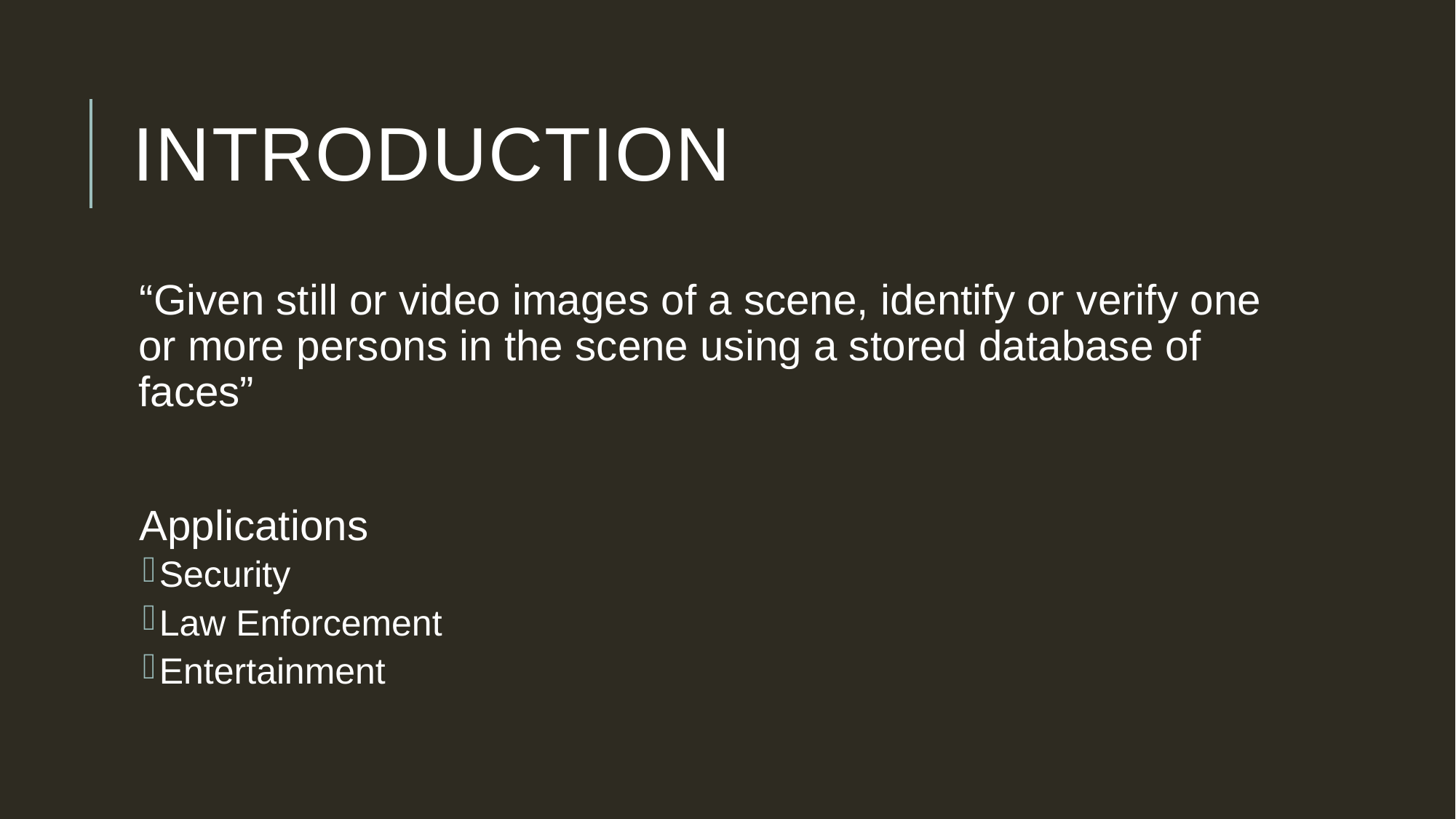

# Introduction
“Given still or video images of a scene, identify or verify one or more persons in the scene using a stored database of faces”

Applications
Security
Law Enforcement
Entertainment